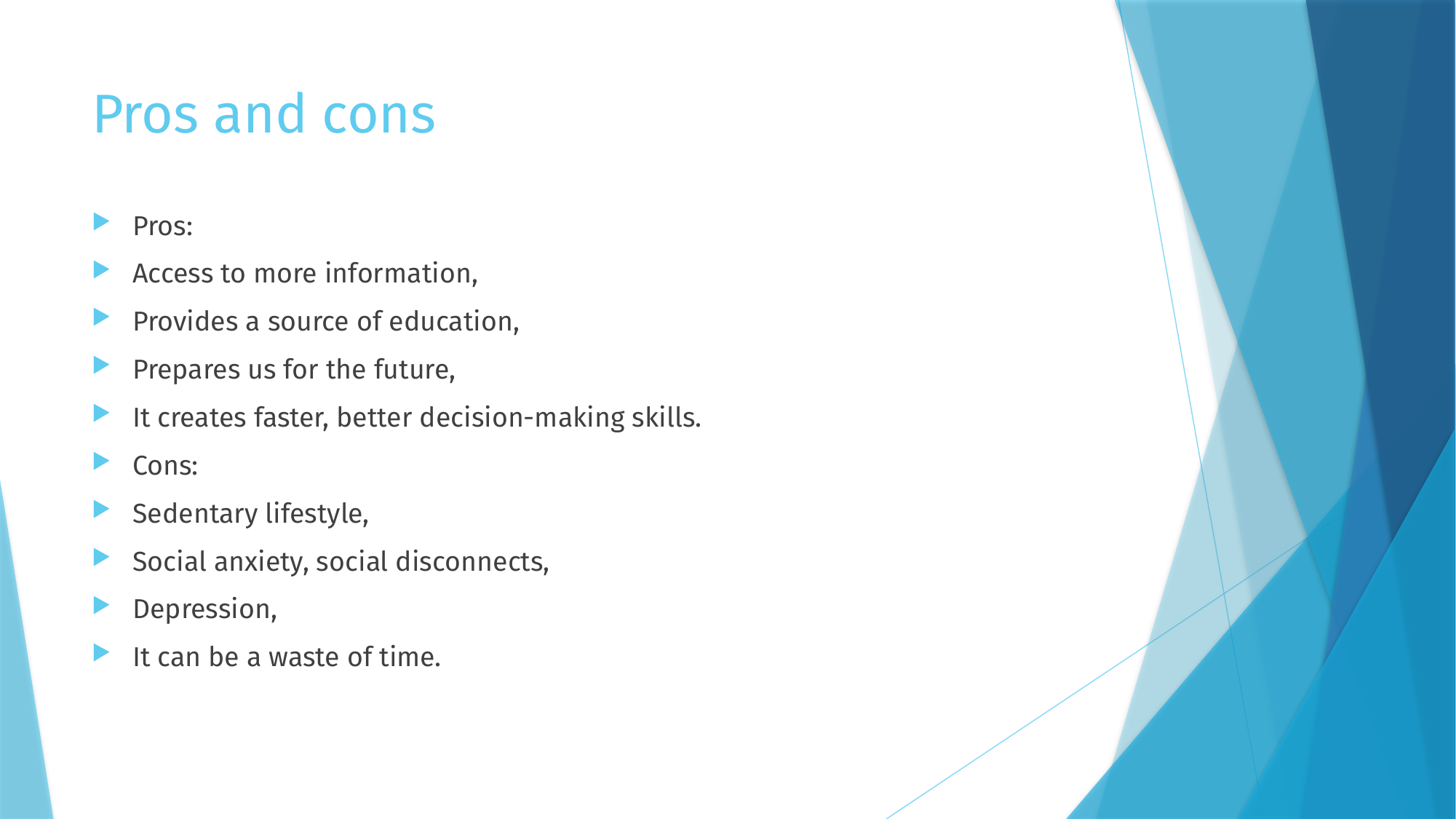

# Pros and cons
Pros:
Access to more information,
Provides a source of education,
Prepares us for the future,
It creates faster, better decision-making skills.
Cons:
Sedentary lifestyle,
Social anxiety, social disconnects,
Depression,
It can be a waste of time.